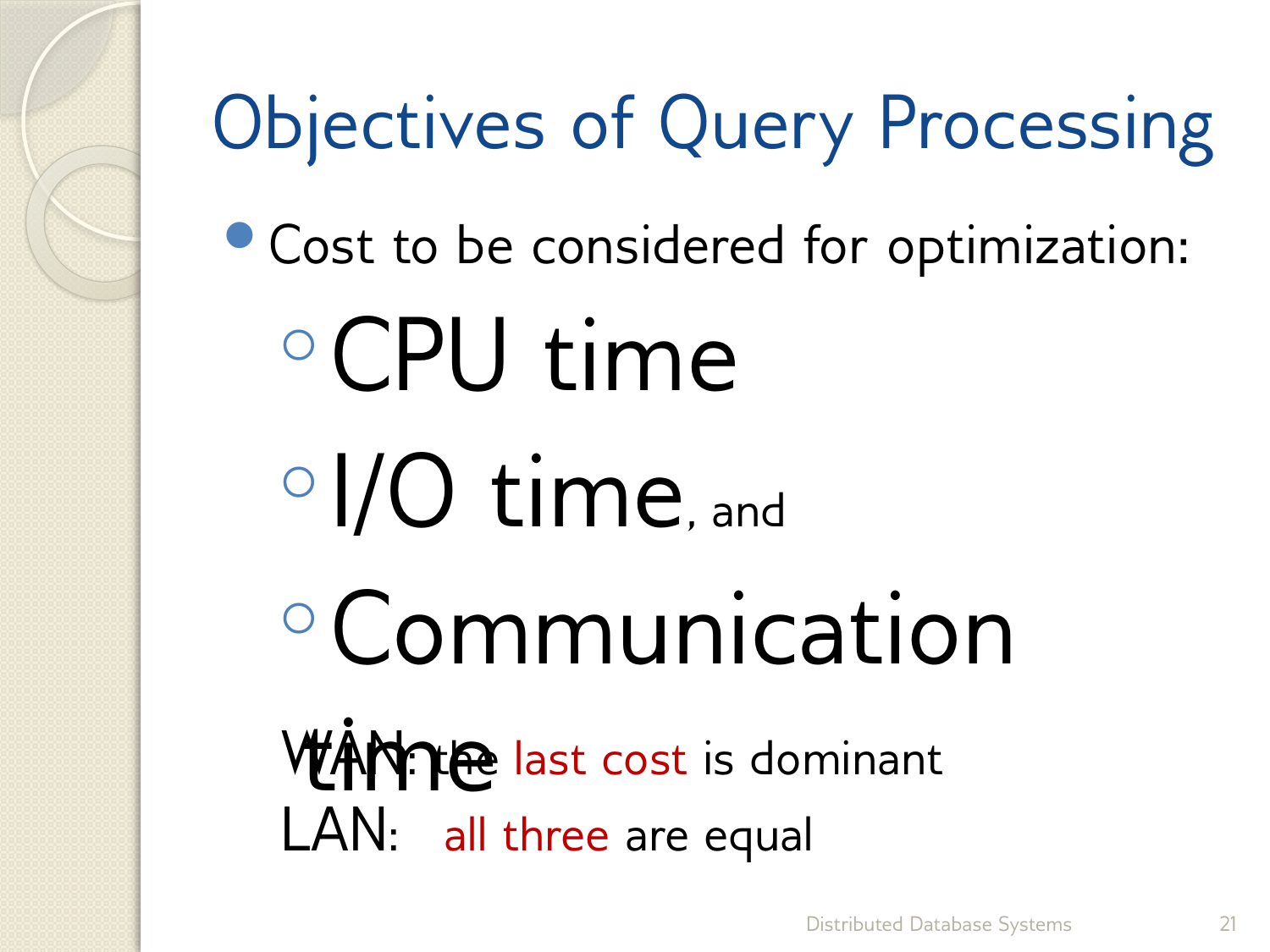

# Objectives of Query Processing
Cost to be considered for optimization:
CPU time
I/O time, and
Communication time
WAN: the last cost is dominant
LAN:   all three are equal
Distributed Database Systems
21